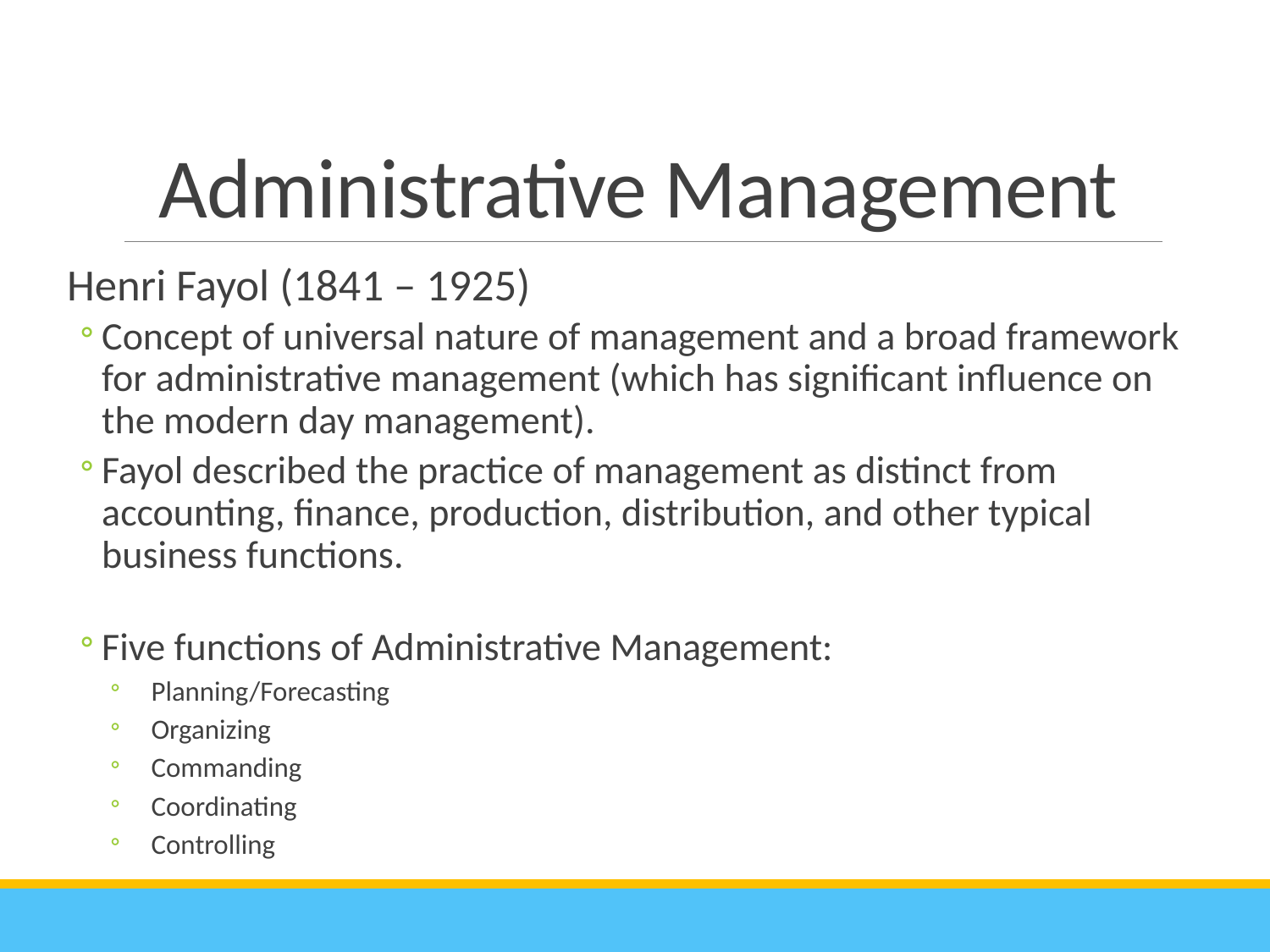

# Administrative Management
Henri Fayol (1841 – 1925)
Concept of universal nature of management and a broad framework for administrative management (which has significant influence on the modern day management).
Fayol described the practice of management as distinct from accounting, finance, production, distribution, and other typical business functions.
Five functions of Administrative Management:
Planning/Forecasting
Organizing
Commanding
Coordinating
Controlling
33